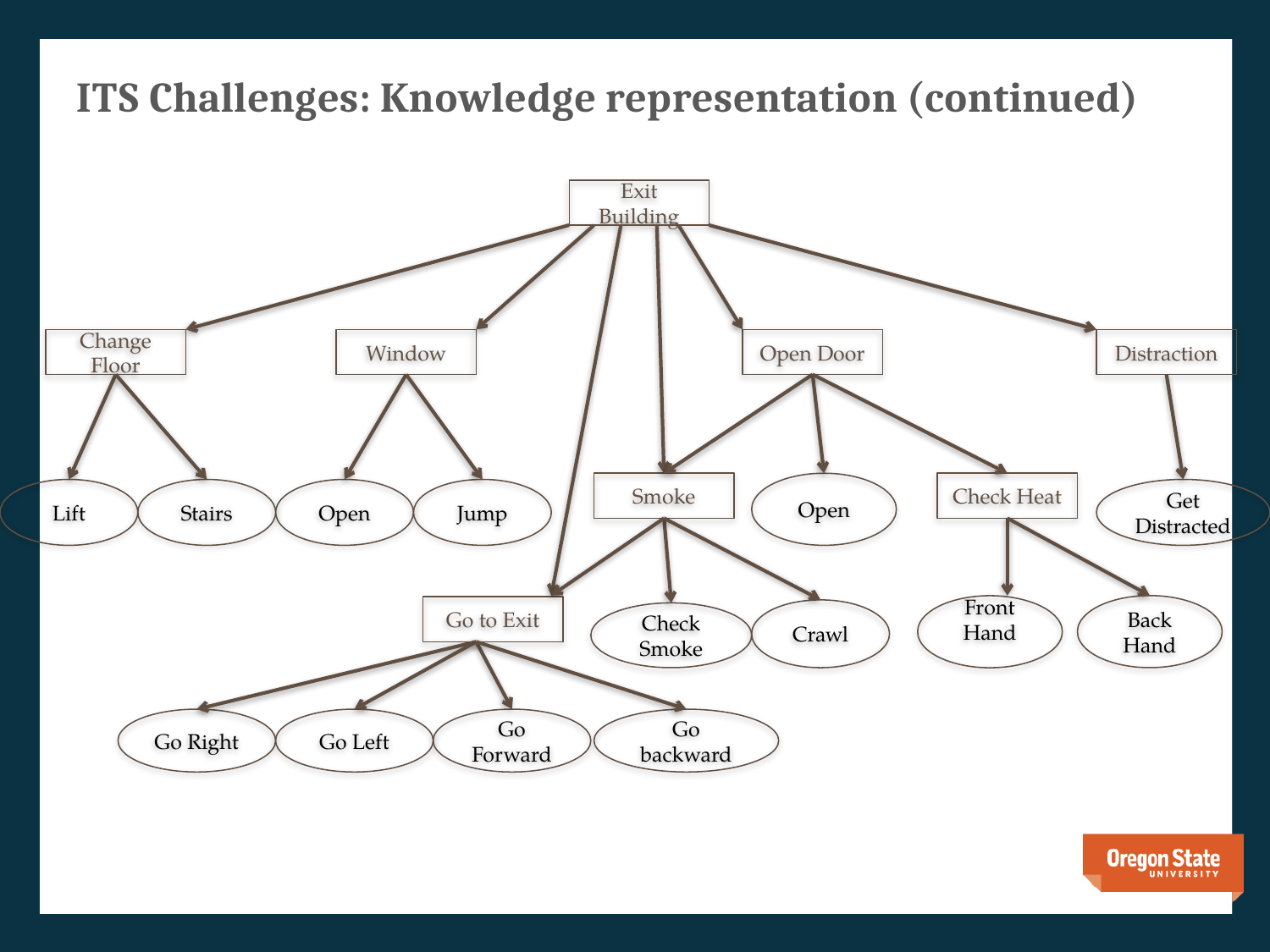

# ITS Challenges: Knowledge representation (continued)
Exit Building
Change Floor
Window
Open Door
Distraction
Smoke
Open
Check Heat
Lift
Stairs
Open
Jump
Get Distracted
Back Hand
Front Hand
Go to Exit
Crawl
Check Smoke
Go Right
Go Left
Go Forward
Go backward